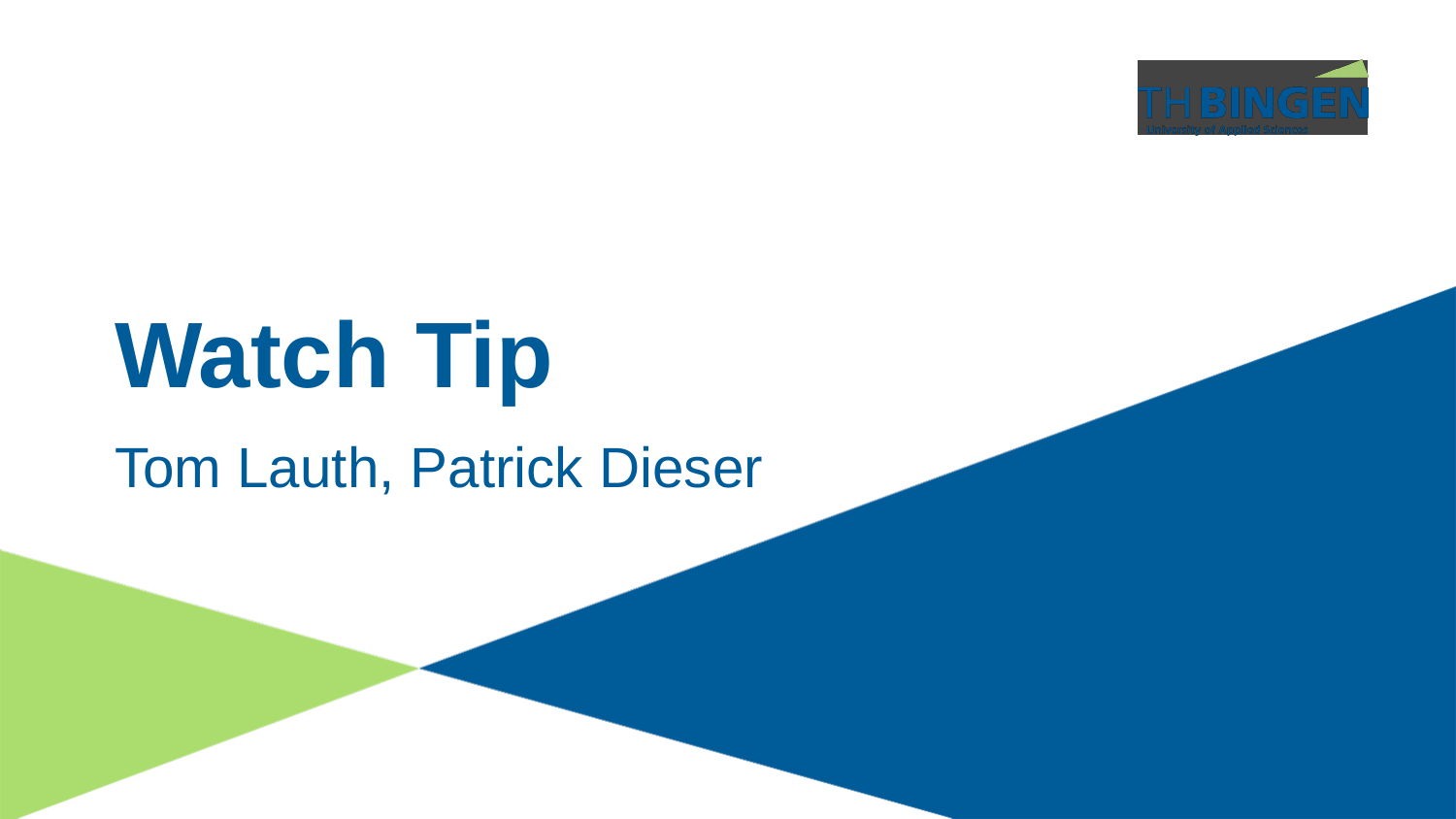

# Watch Tip
Tom Lauth, Patrick Dieser